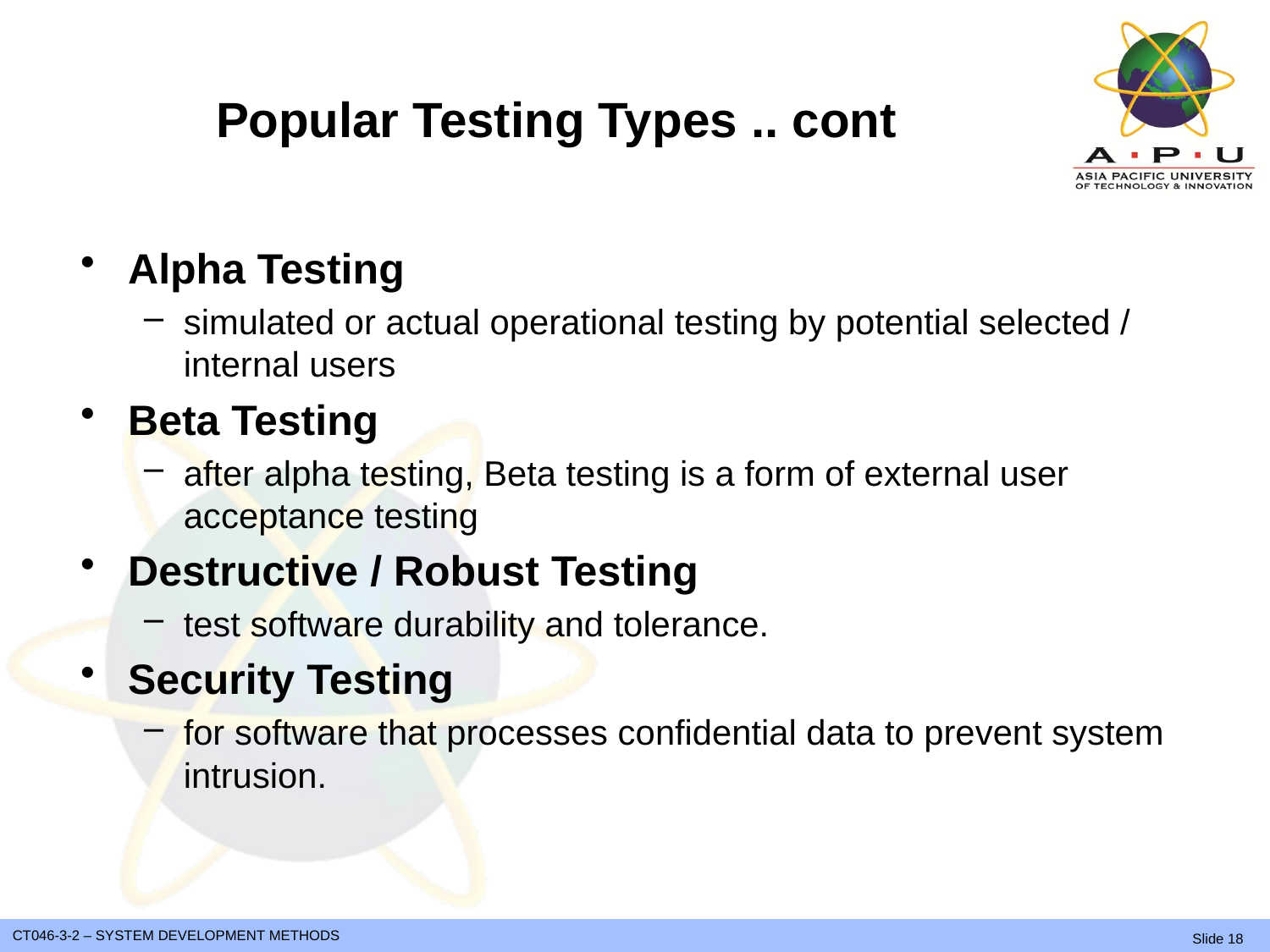

# Popular Testing Types .. cont
Alpha Testing
simulated or actual operational testing by potential selected / internal users
Beta Testing
after alpha testing, Beta testing is a form of external user acceptance testing
Destructive / Robust Testing
test software durability and tolerance.
Security Testing
for software that processes confidential data to prevent system intrusion.